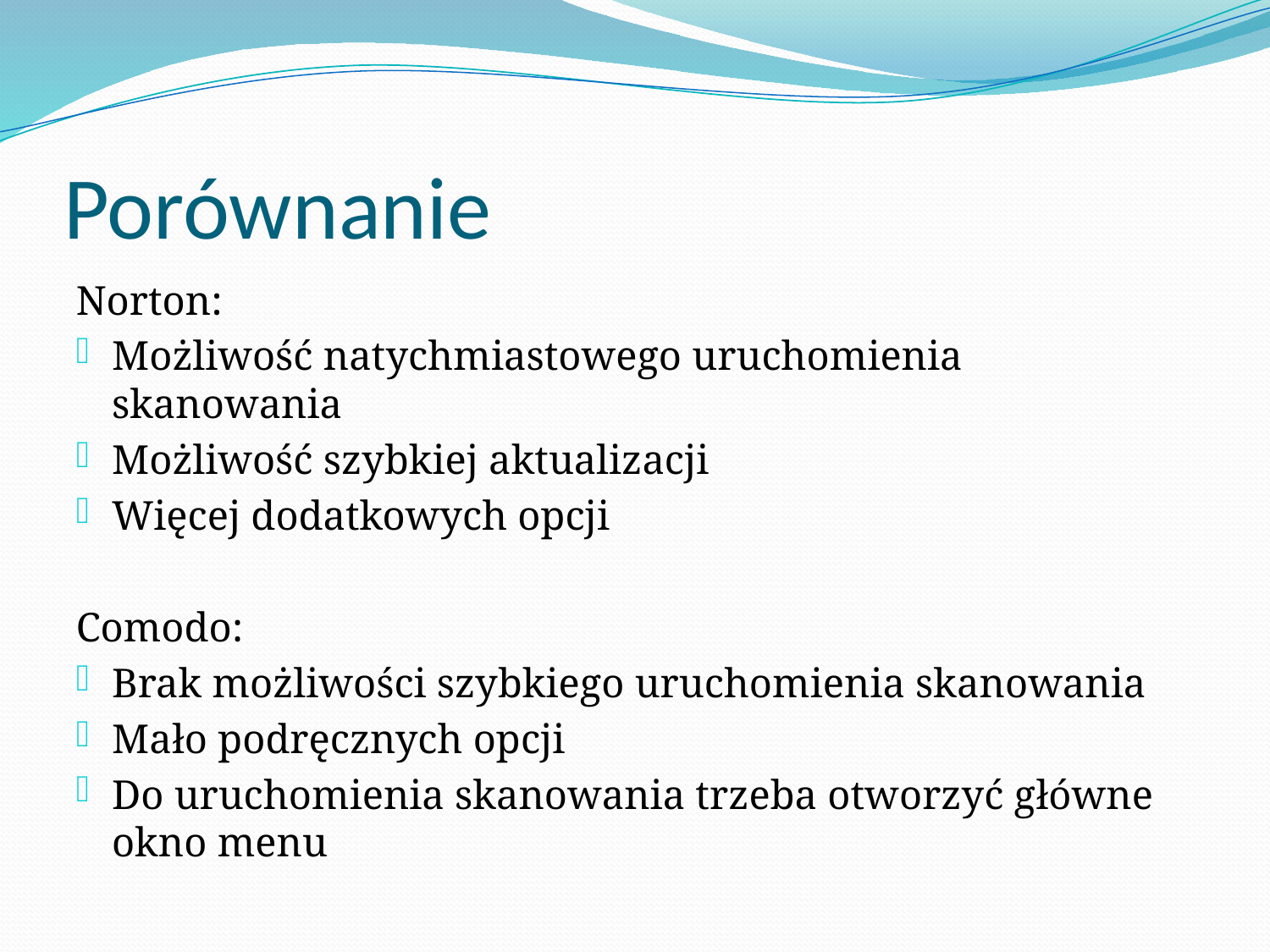

# Porównanie
Norton:
Możliwość natychmiastowego uruchomienia skanowania
Możliwość szybkiej aktualizacji
Więcej dodatkowych opcji

Comodo:
Brak możliwości szybkiego uruchomienia skanowania
Mało podręcznych opcji
Do uruchomienia skanowania trzeba otworzyć główne okno menu